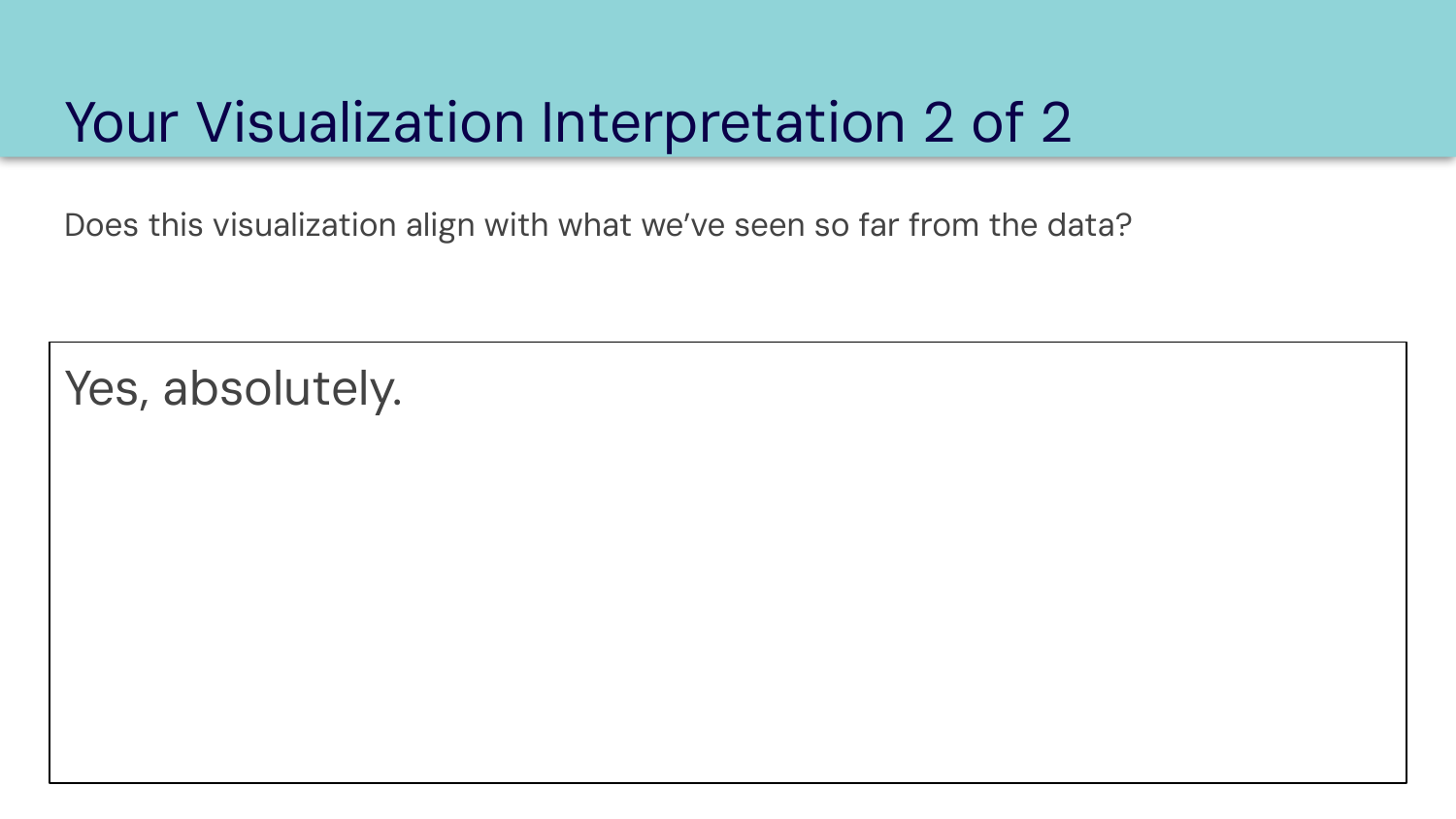

# Your Visualization Interpretation 2 of 2
Does this visualization align with what we’ve seen so far from the data?
Yes, absolutely.